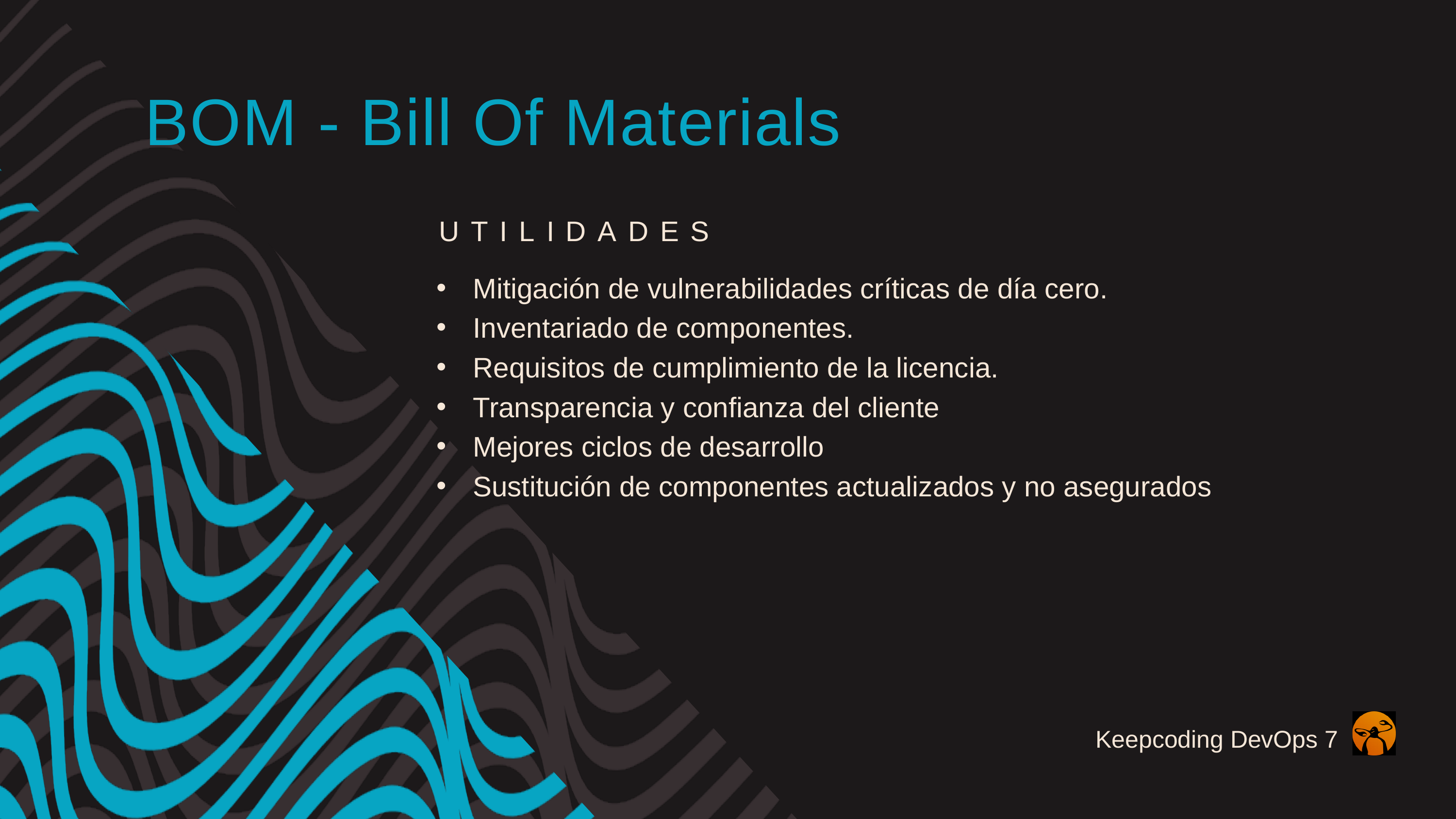

BOM - Bill Of Materials

UTILIDADES
Mitigación de vulnerabilidades críticas de día cero.
Inventariado de componentes.
Requisitos de cumplimiento de la licencia.
Transparencia y confianza del cliente
Mejores ciclos de desarrollo
Sustitución de componentes actualizados y no asegurados

Keepcoding DevOps 7